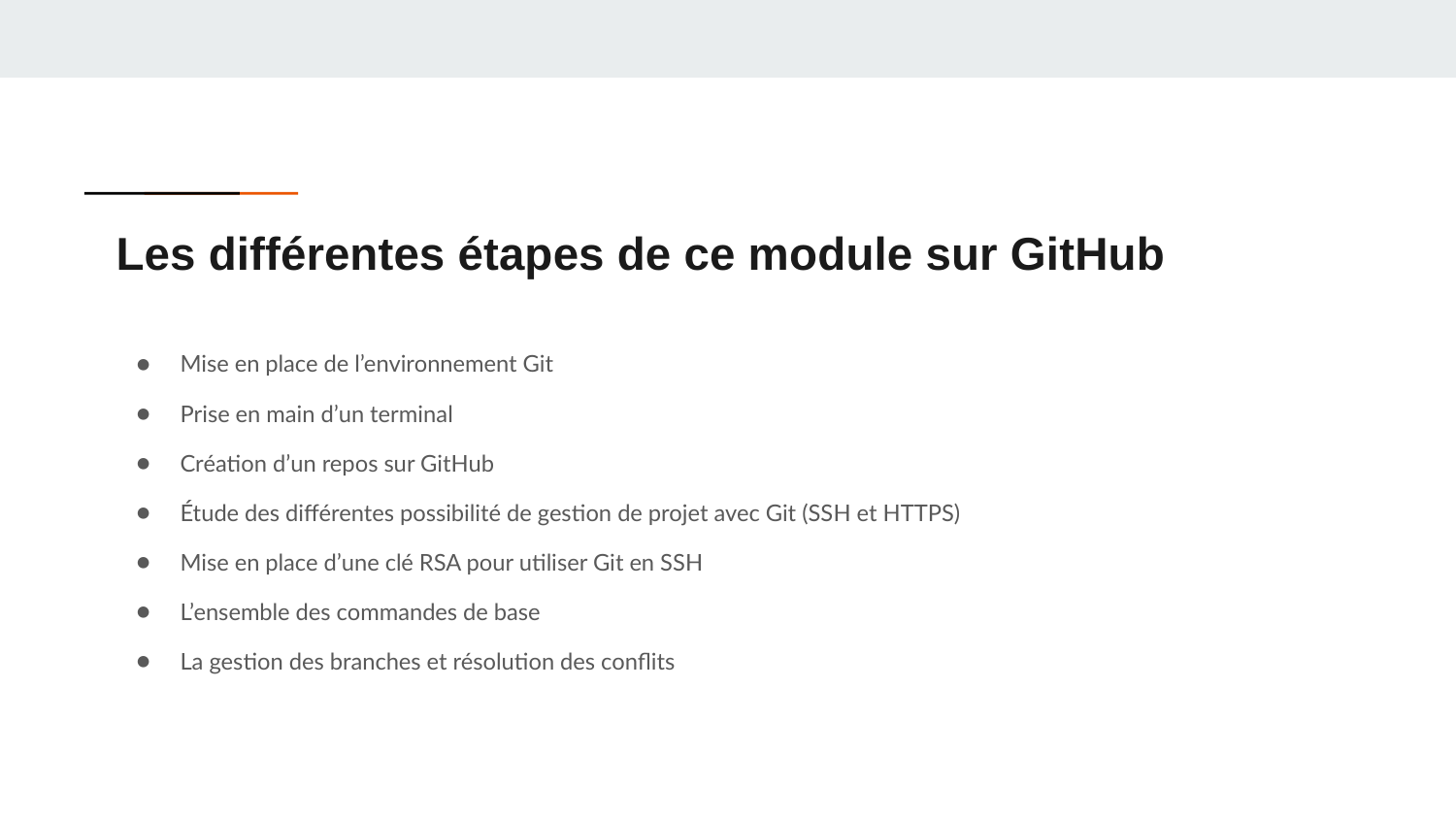

# Les différentes étapes de ce module sur GitHub
Mise en place de l’environnement Git
Prise en main d’un terminal
Création d’un repos sur GitHub
Étude des différentes possibilité de gestion de projet avec Git (SSH et HTTPS)
Mise en place d’une clé RSA pour utiliser Git en SSH
L’ensemble des commandes de base
La gestion des branches et résolution des conflits